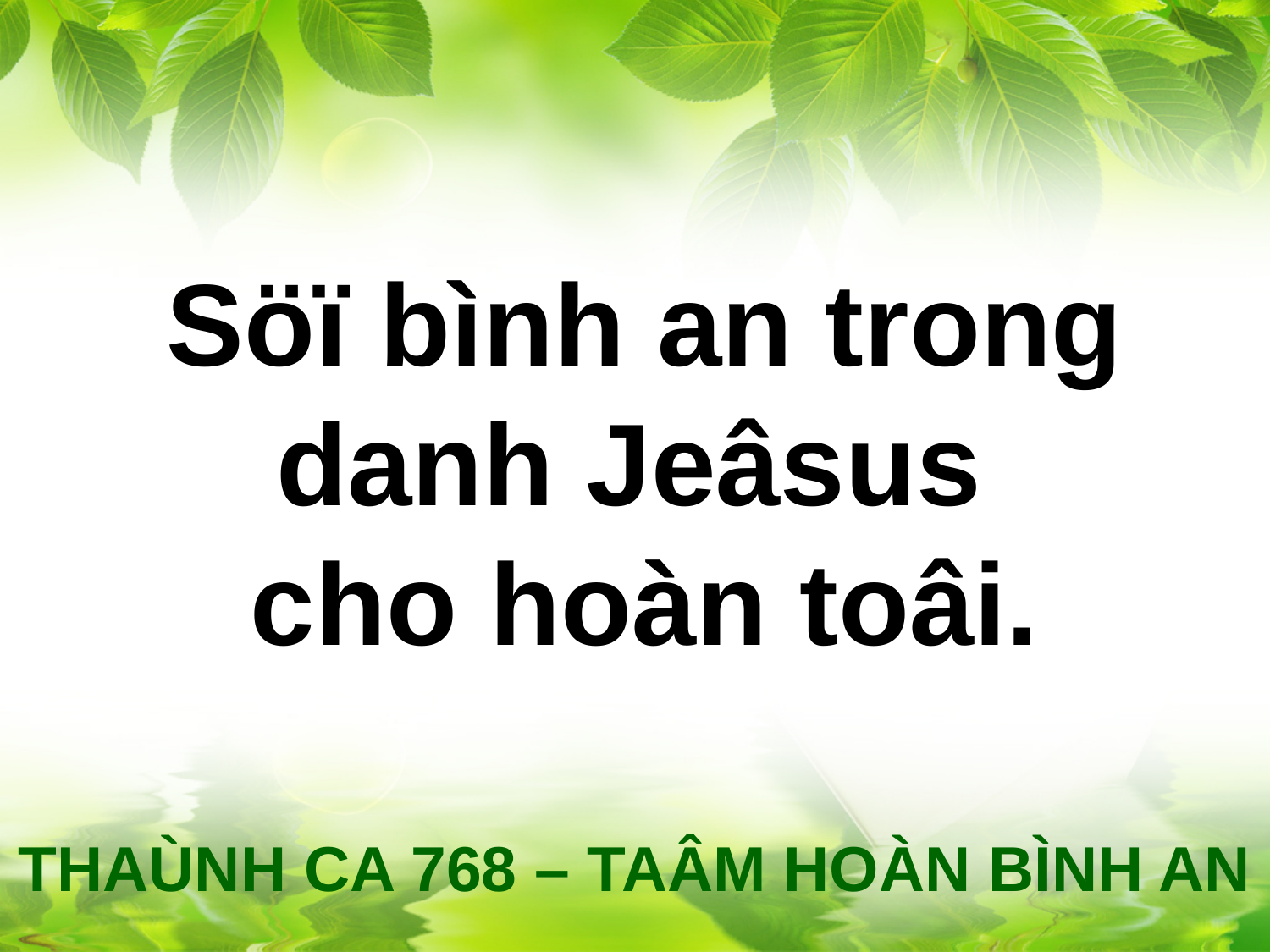

Söï bình an trong danh Jeâsus
cho hoàn toâi.
THAÙNH CA 768 – TAÂM HOÀN BÌNH AN